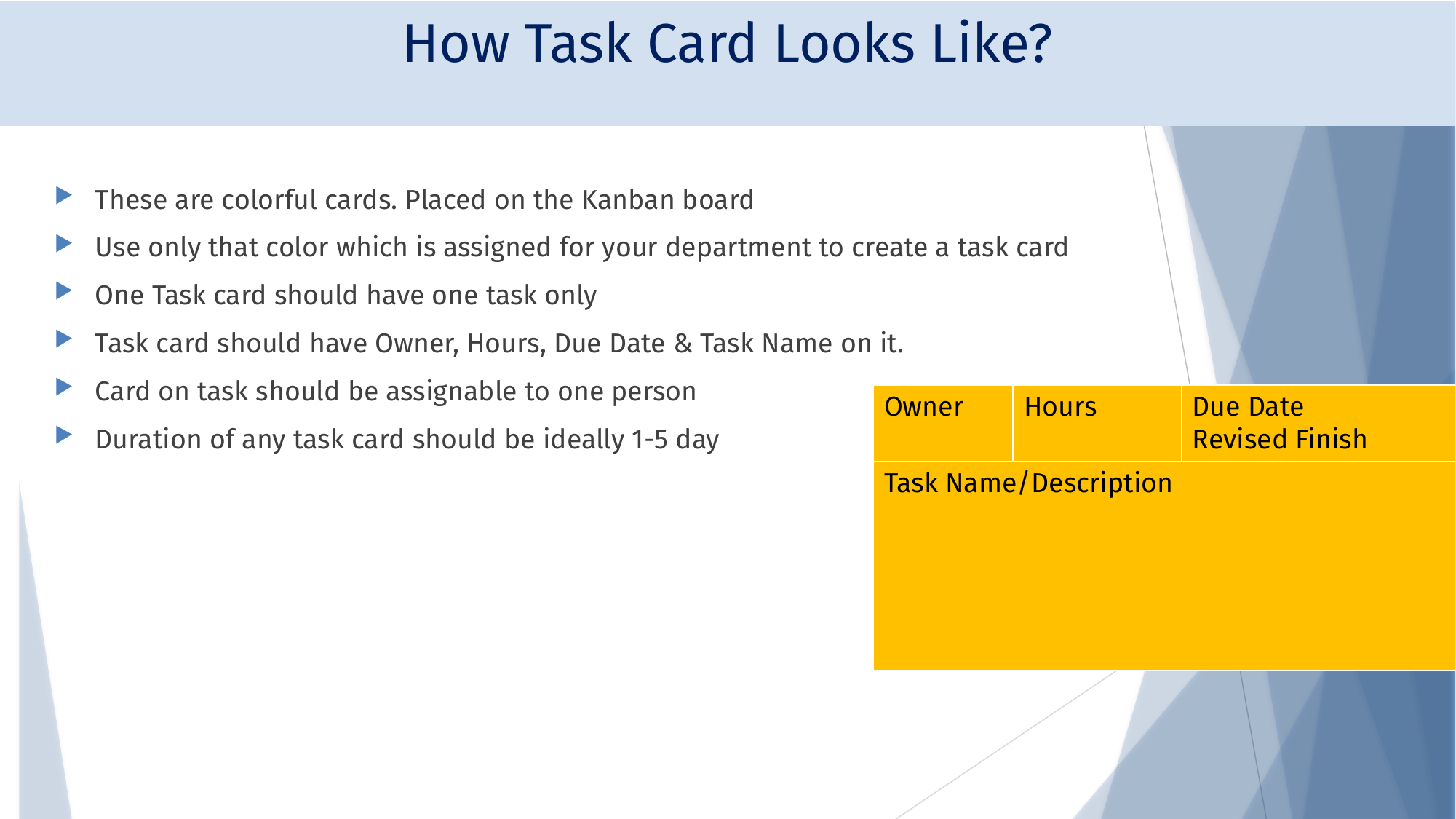

# How Task Card Looks Like?
These are colorful cards. Placed on the Kanban board
Use only that color which is assigned for your department to create a task card
One Task card should have one task only
Task card should have Owner, Hours, Due Date & Task Name on it.
Card on task should be assignable to one person
Duration of any task card should be ideally 1-5 day
| Owner | Hours | Due Date Revised Finish |
| --- | --- | --- |
| Task Name/Description |  |  |